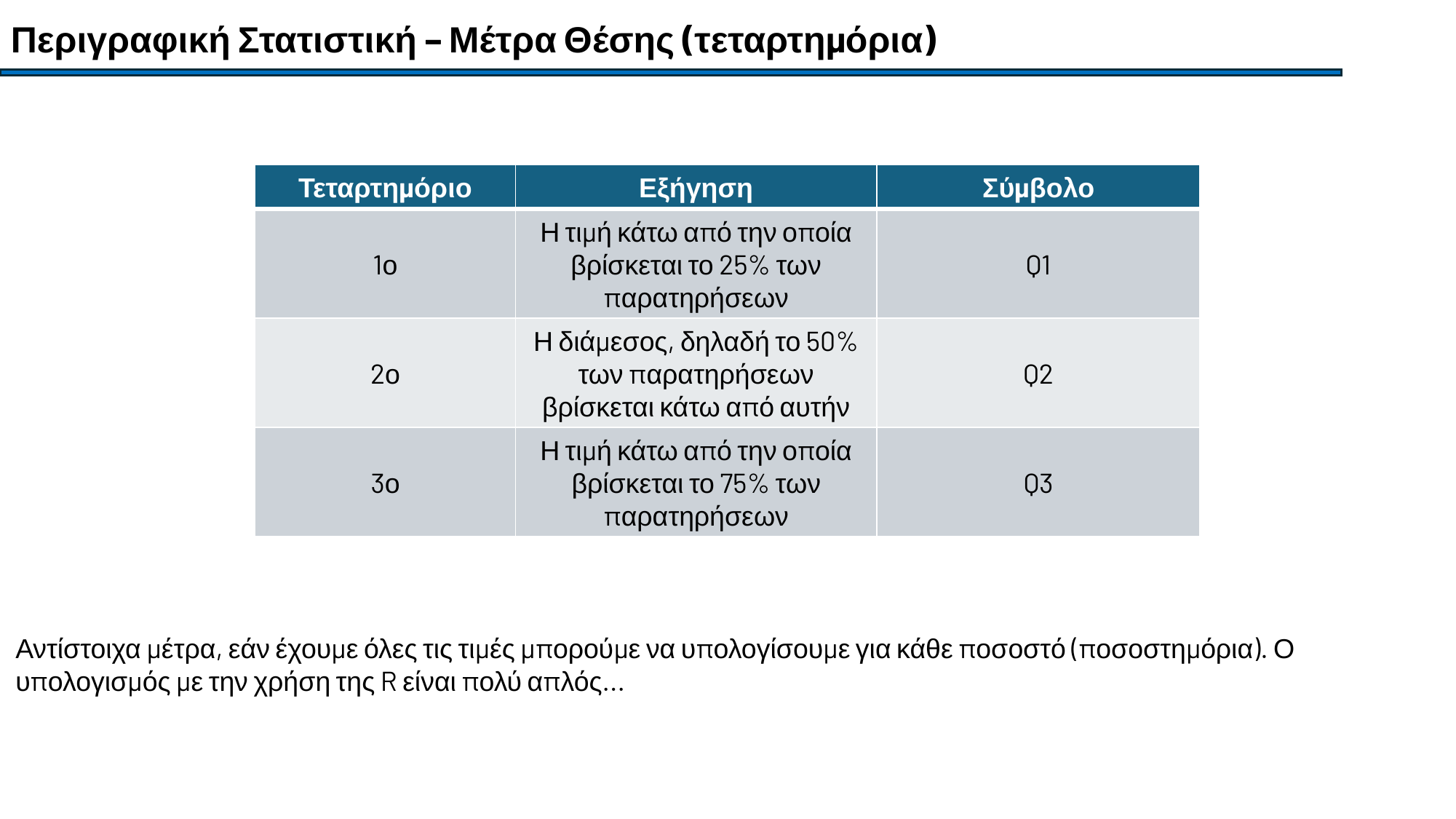

Περιγραφική Στατιστική – Μέτρα Θέσης (τεταρτημόρια)

| Τεταρτημόριο | Εξήγηση | Σύμβολο |
| --- | --- | --- |
| 1ο | Η τιμή κάτω από την οποία βρίσκεται το 25% των παρατηρήσεων | Q1 |
| 2ο | Η διάμεσος, δηλαδή το 50% των παρατηρήσεων βρίσκεται κάτω από αυτήν | Q2 |
| 3ο | Η τιμή κάτω από την οποία βρίσκεται το 75% των παρατηρήσεων | Q3 |
Αντίστοιχα μέτρα, εάν έχουμε όλες τις τιμές μπορούμε να υπολογίσουμε για κάθε ποσοστό (ποσοστημόρια). Ο υπολογισμός με την χρήση της R είναι πολύ απλός...